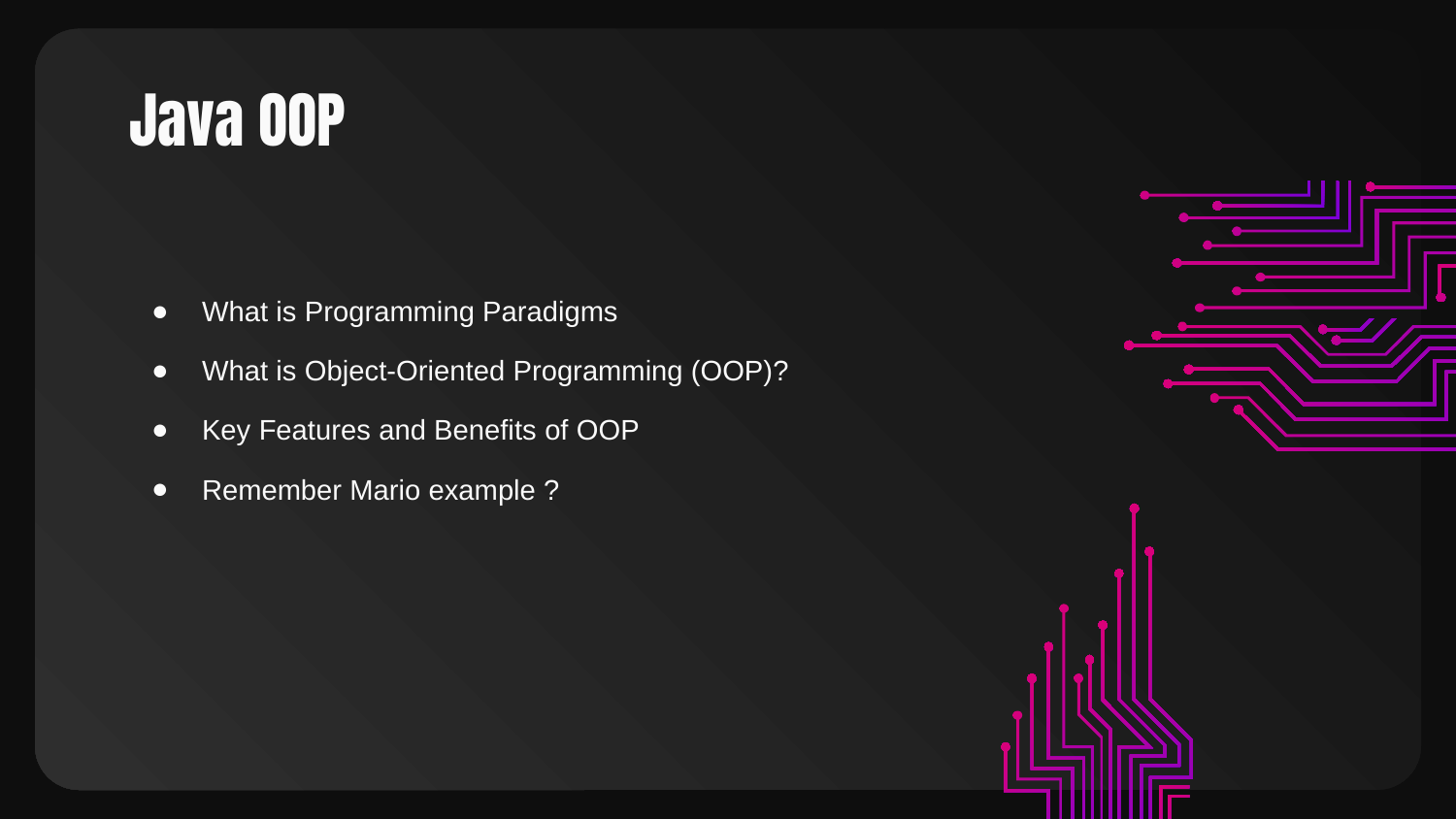

# Java OOP
What is Programming Paradigms
What is Object-Oriented Programming (OOP)?
Key Features and Benefits of OOP
Remember Mario example ?